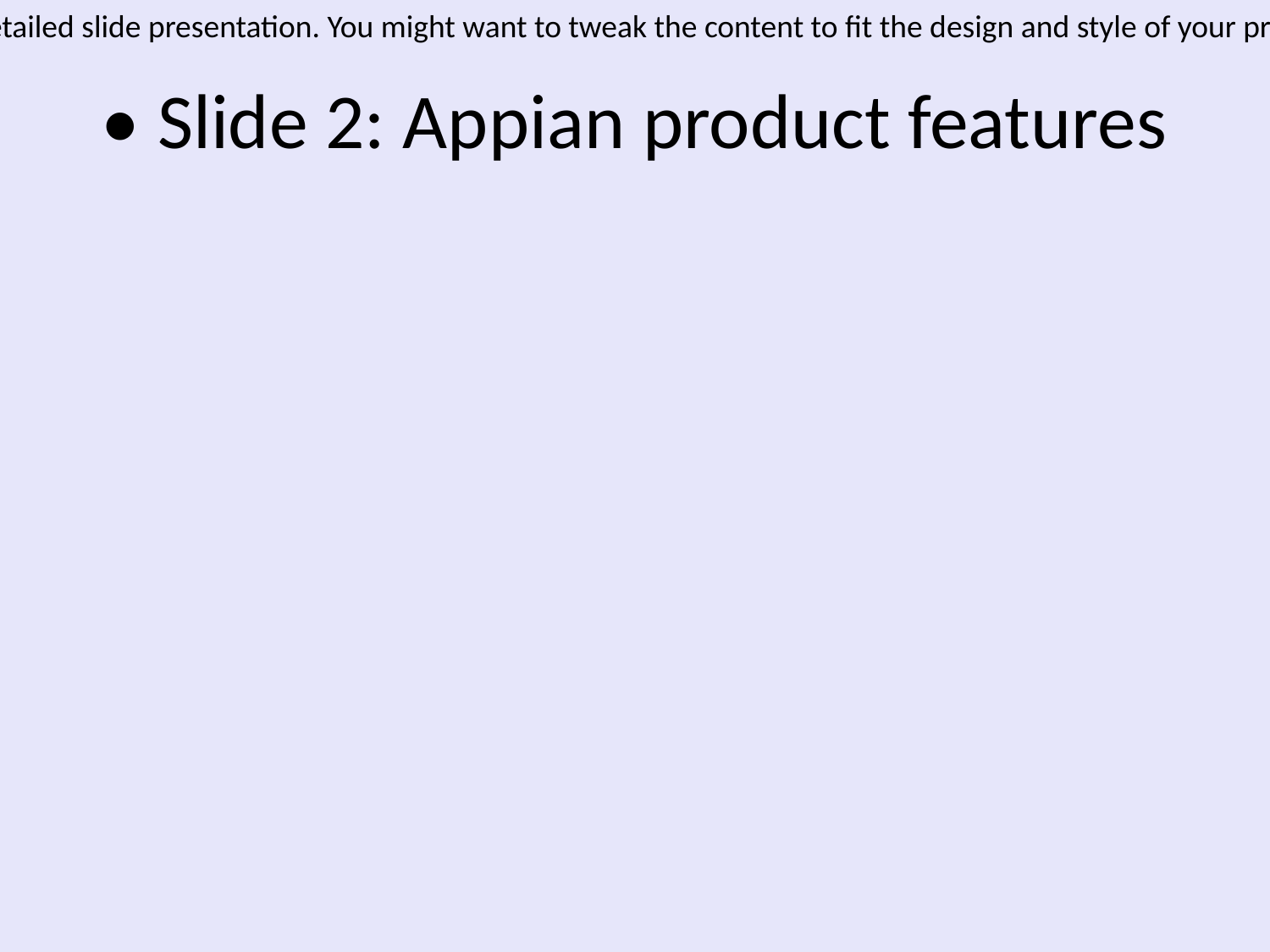

• Certainly! Below is an outline for Slide 2, focusing on Appian product features that you can use to create a detailed slide presentation. You might want to tweak the content to fit the design and style of your presentation.
•
• ---
•
• ### Slide 2: Key Product Features of Appian
•
• #### 1. Low-Code Development Platform
• - **Drag-and-Drop Interface**: Simplify application development with a visual design approach.
• - **Intuitive UI**: Create applications faster with a user-friendly interface.
• - **Speed and Efficiency**: Reduce development time with reusable components.
•
• #### 2. Process Automation
• - **Workflow Automation**: Streamline business processes through automated workflows.
• - **RPA Integration**: Incorporate Robotic Process Automation to eliminate repetitive tasks.
• - **Business Rules**: Easily configure business logic and process rules.
•
• #### 3. Intelligent Automation Capabilities
• - **AI and Machine Learning**: Enhance decision-making with integrated AI models.
• - **Data Analysis**: Utilize powerful analytics to gain insights into operational performance.
• - **Predictive Analytics**: Anticipate trends and outcomes with machine learning algorithms.
•
• #### 4. Robust Data Management
• - **Unified Data Platform**: Access and manage all your data in one centralized location.
• - **Real-Time Data Access**: Ensure up-to-date information with instant data connectivity.
• - **Security and Compliance**: Protect sensitive data with robust security features.
•
• #### 5. Extensive Integration Options
• - **Seamless Connectivity**: Connect with a wide array of third-party applications.
• - **APIs and Web Services**: Leverage APIs for custom integrations and data exchange.
• - **Legacy System Integration**: Modernize legacy systems with integration tools.
•
• #### 6. Mobile Application Development
• - **Cross-Platform Support**: Deploy applications on multiple devices effortlessly.
• - **Responsive Design**: Ensure usability and accessibility on various screen sizes.
• - **Offline Functionality**: Provide consistent user experiences even without internet access.
•
• #### 7. Collaborative Work Environment
• - **Social Collaboration**: Facilitate team collaboration with social features.
• - **Task Management**: Assign and manage tasks for enhanced productivity.
• - **Real-Time Updates**: Keep teams informed with instant notifications and updates.
•
• ---
•
• Feel free to adjust the content to better align with your specific audience or presentation goals. You might also want to include visuals like icons or diagrams to illustrate each feature.
# • Slide 2: Appian product features